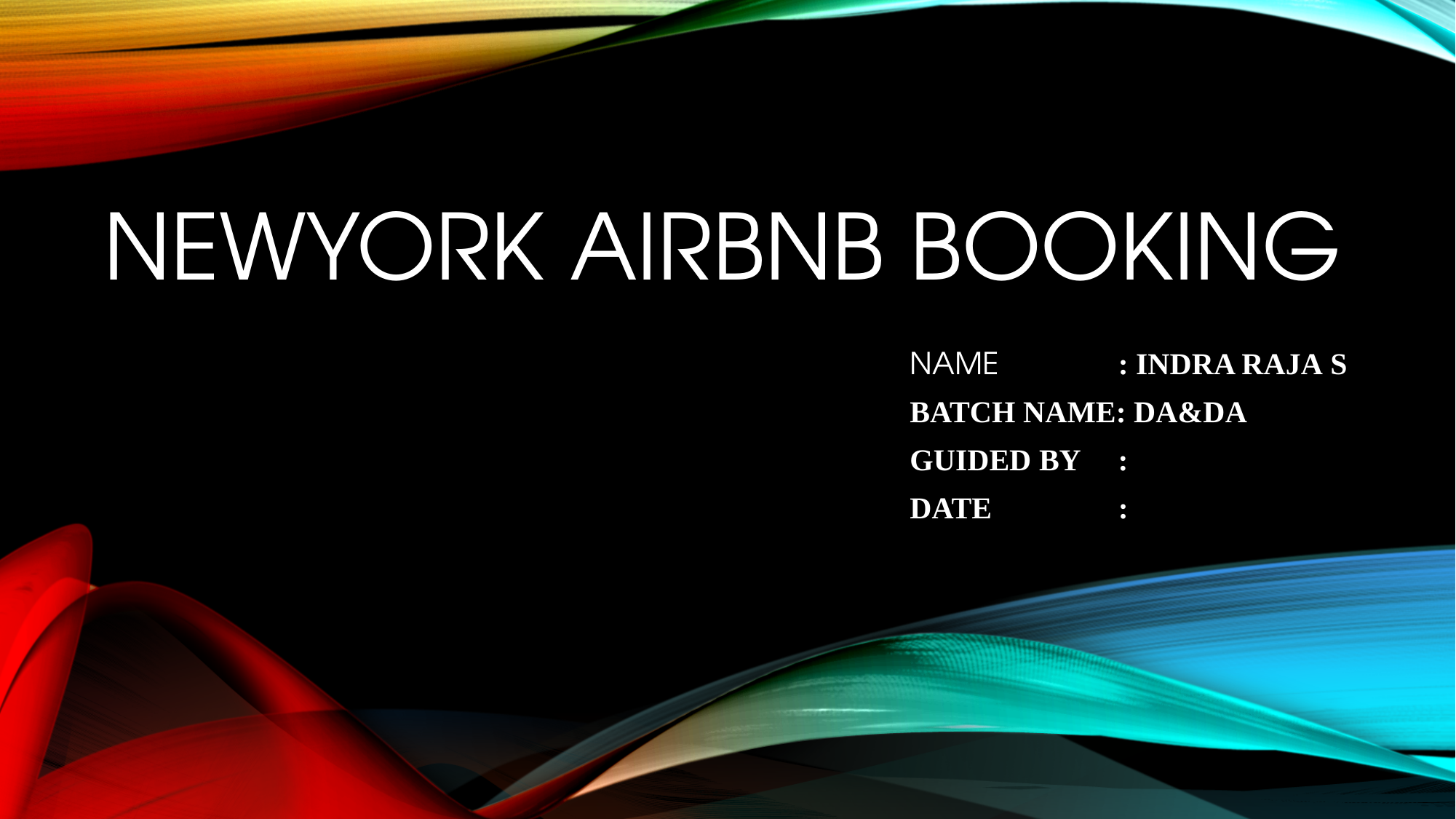

# NEWYORK AIRBNB BOOKING
NAME	             : INDRA RAJA S
BATCH NAME: DA&DA
GUIDED BY     :
DATE 	             :